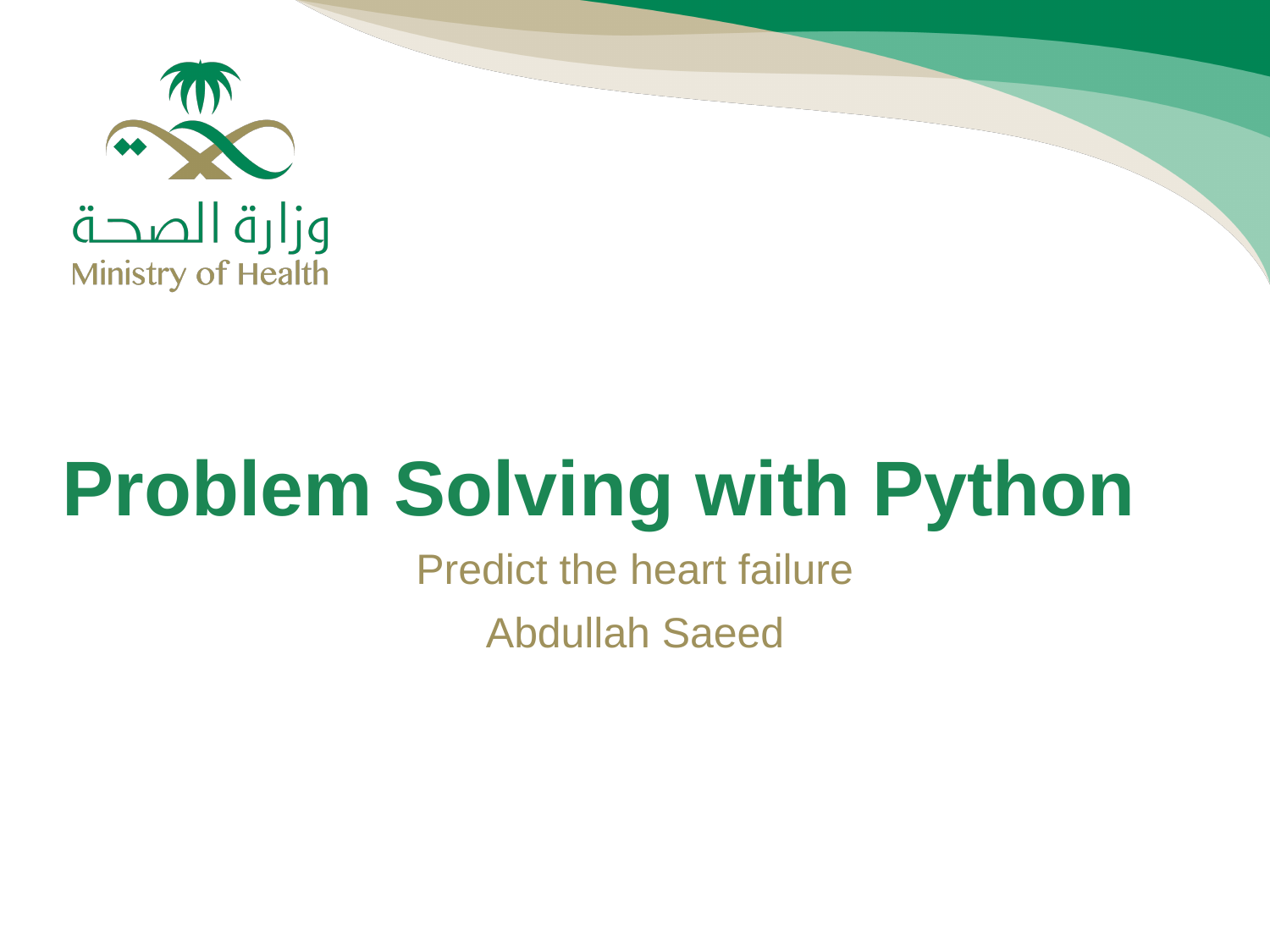

# Problem Solving with Python
Predict the heart failure
Abdullah Saeed